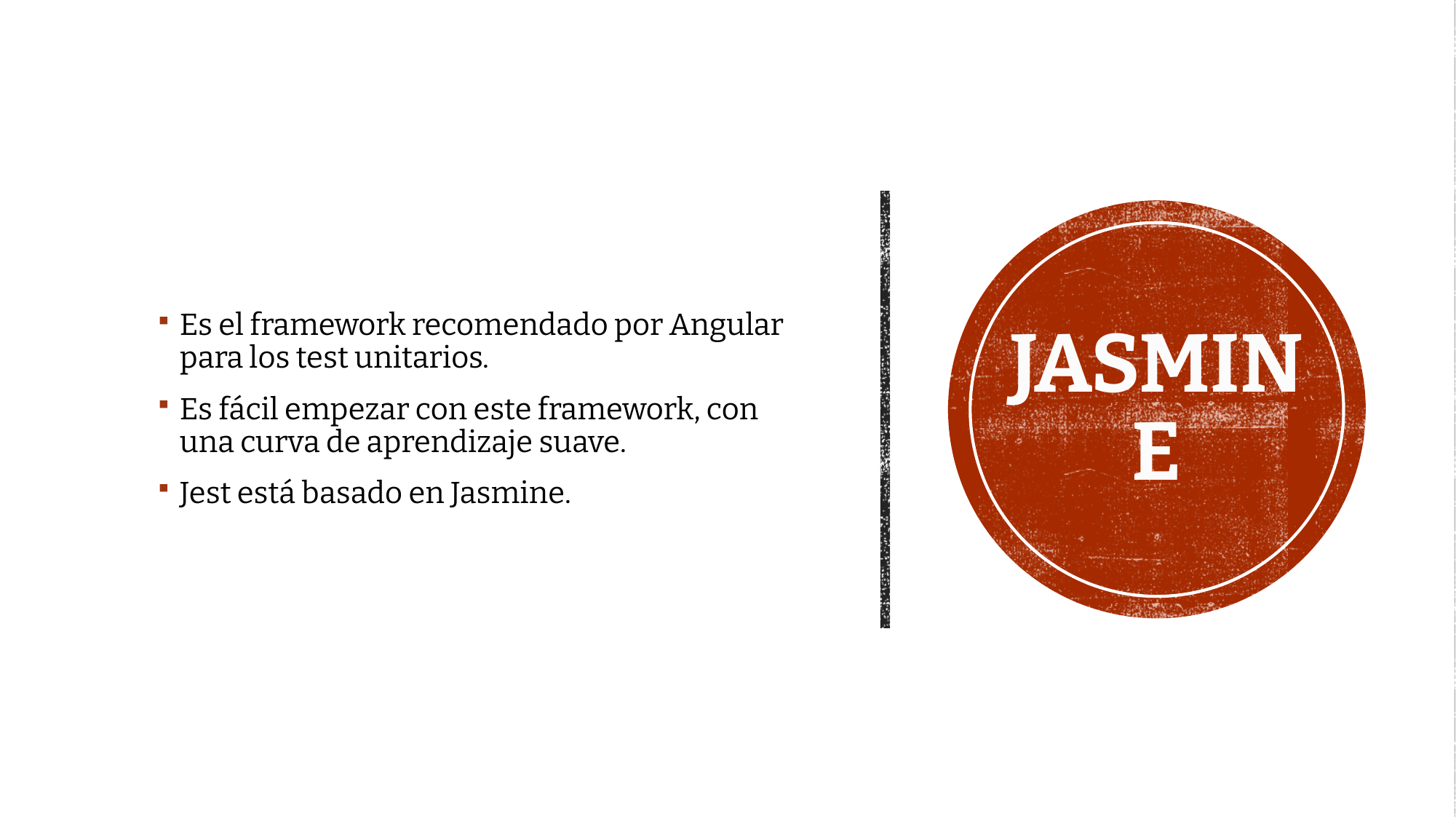

Es el framework recomendado por Angular para los test unitarios.
Es fácil empezar con este framework, con una curva de aprendizaje suave.
Jest está basado en Jasmine.

# Jasmine